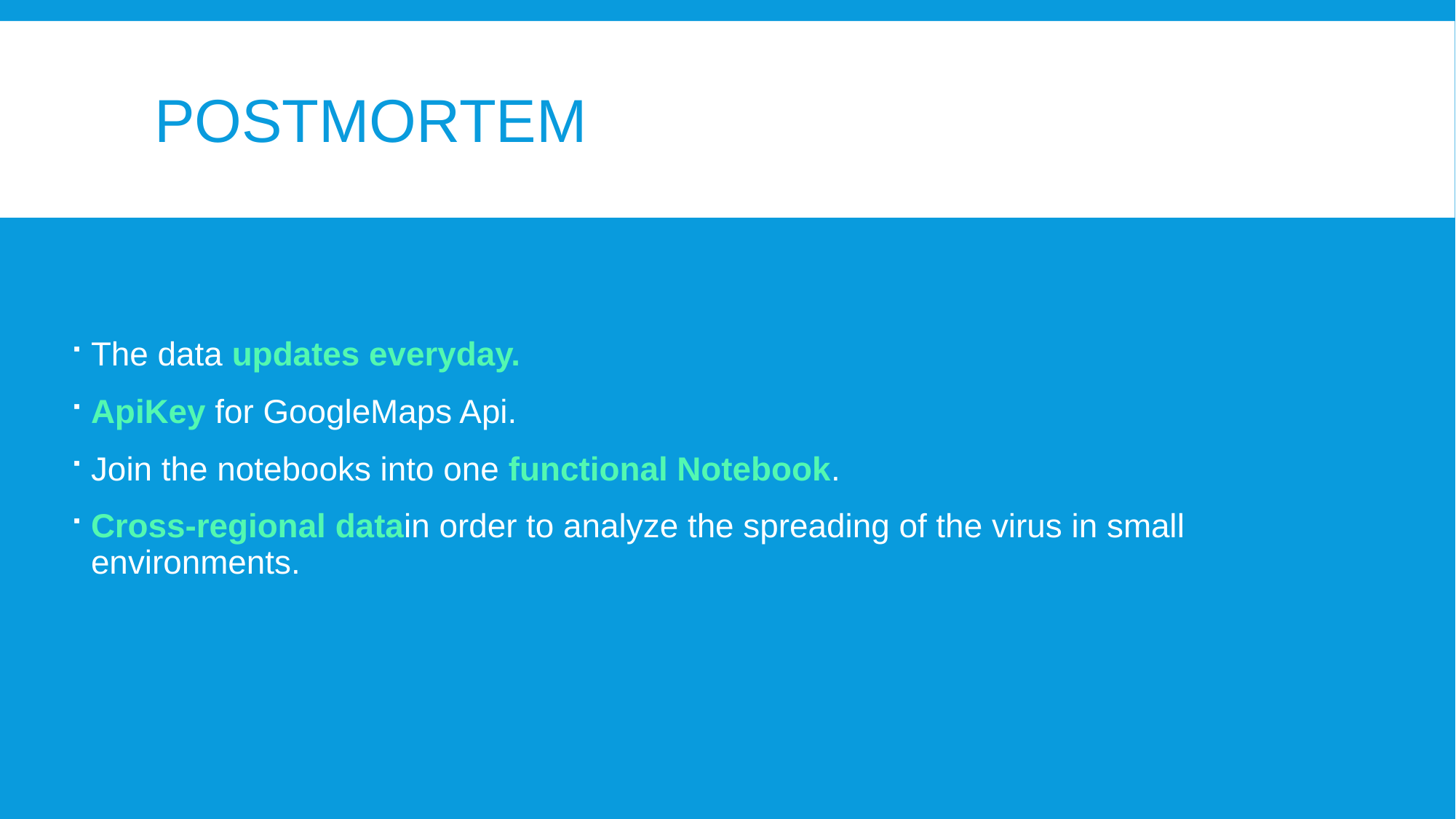

# POSTMORTEM
The data updates everyday.
ApiKey for GoogleMaps Api.
Join the notebooks into one functional Notebook.
Cross-regional datain order to analyze the spreading of the virus in small environments.